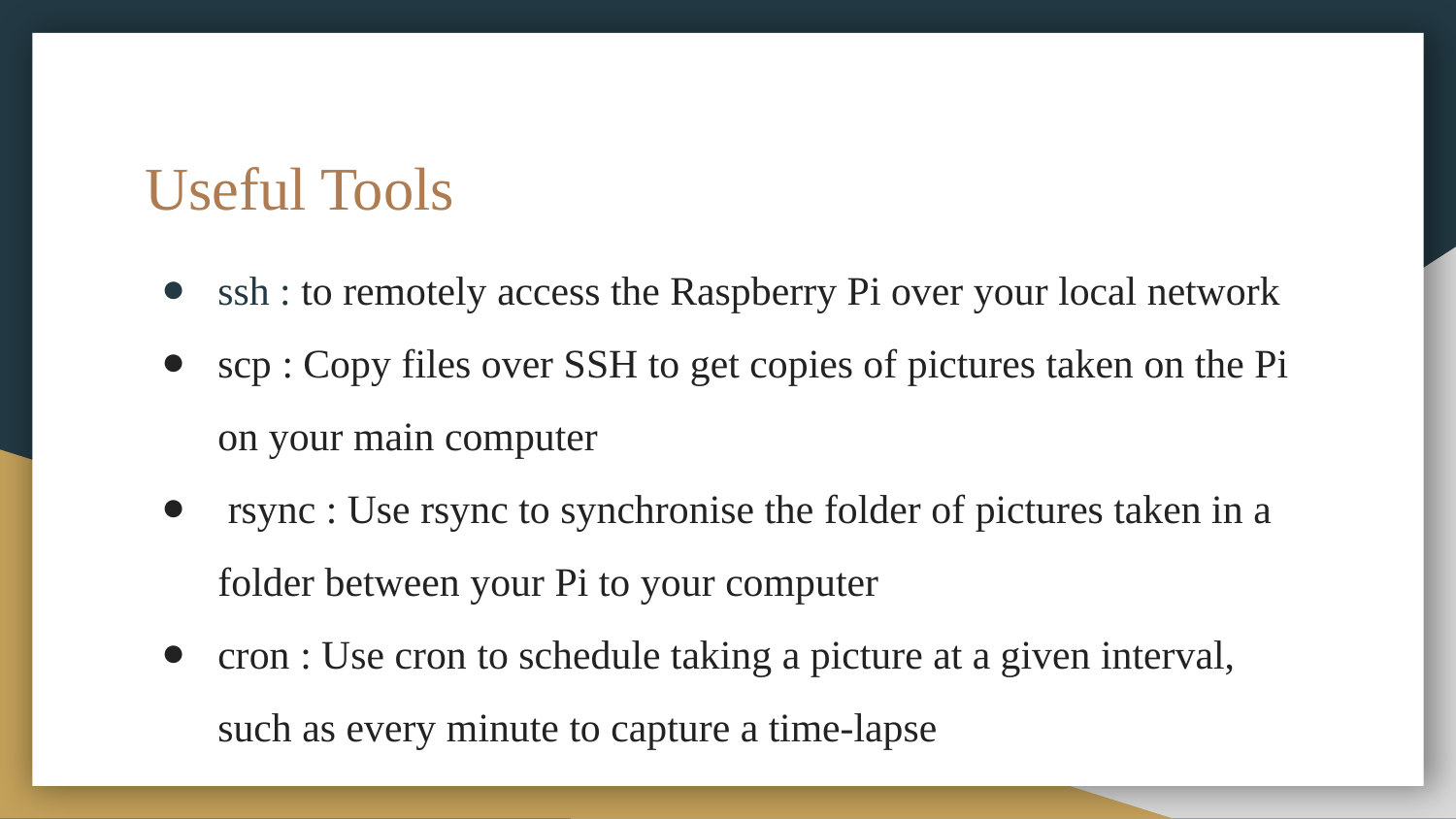

# Useful Tools
ssh : to remotely access the Raspberry Pi over your local network
scp : Copy files over SSH to get copies of pictures taken on the Pi on your main computer
 rsync : Use rsync to synchronise the folder of pictures taken in a folder between your Pi to your computer
cron : Use cron to schedule taking a picture at a given interval, such as every minute to capture a time-lapse